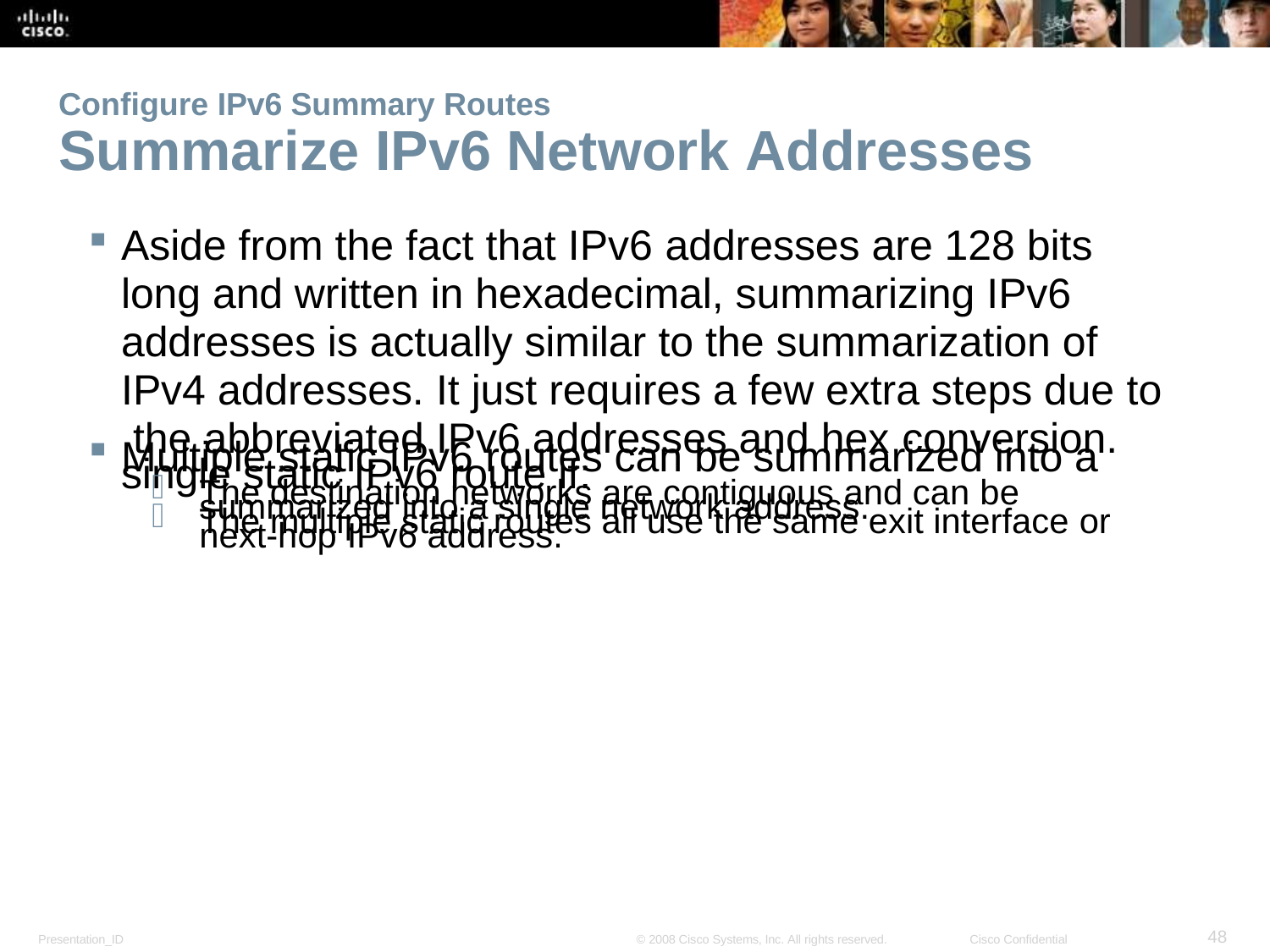

Configure IPv6 Summary Routes
Summarize IPv6 Network Addresses
Aside from the fact that IPv6 addresses are 128 bits  long and written in hexadecimal, summarizing IPv6  addresses is actually similar to the summarization of  IPv4 addresses. It just requires a few extra steps due to  the abbreviated IPv6 addresses and hex conversion.
Multiple static IPv6 routes can be summarized into a  single static IPv6 route if:
The destination networks are contiguous and can be
summarized into a single network address.
The multiple static routes all use the same exit interface or  next-hop IPv6 address.
48
Presentation_ID
© 2008 Cisco Systems, Inc. All rights reserved.
Cisco Confidential